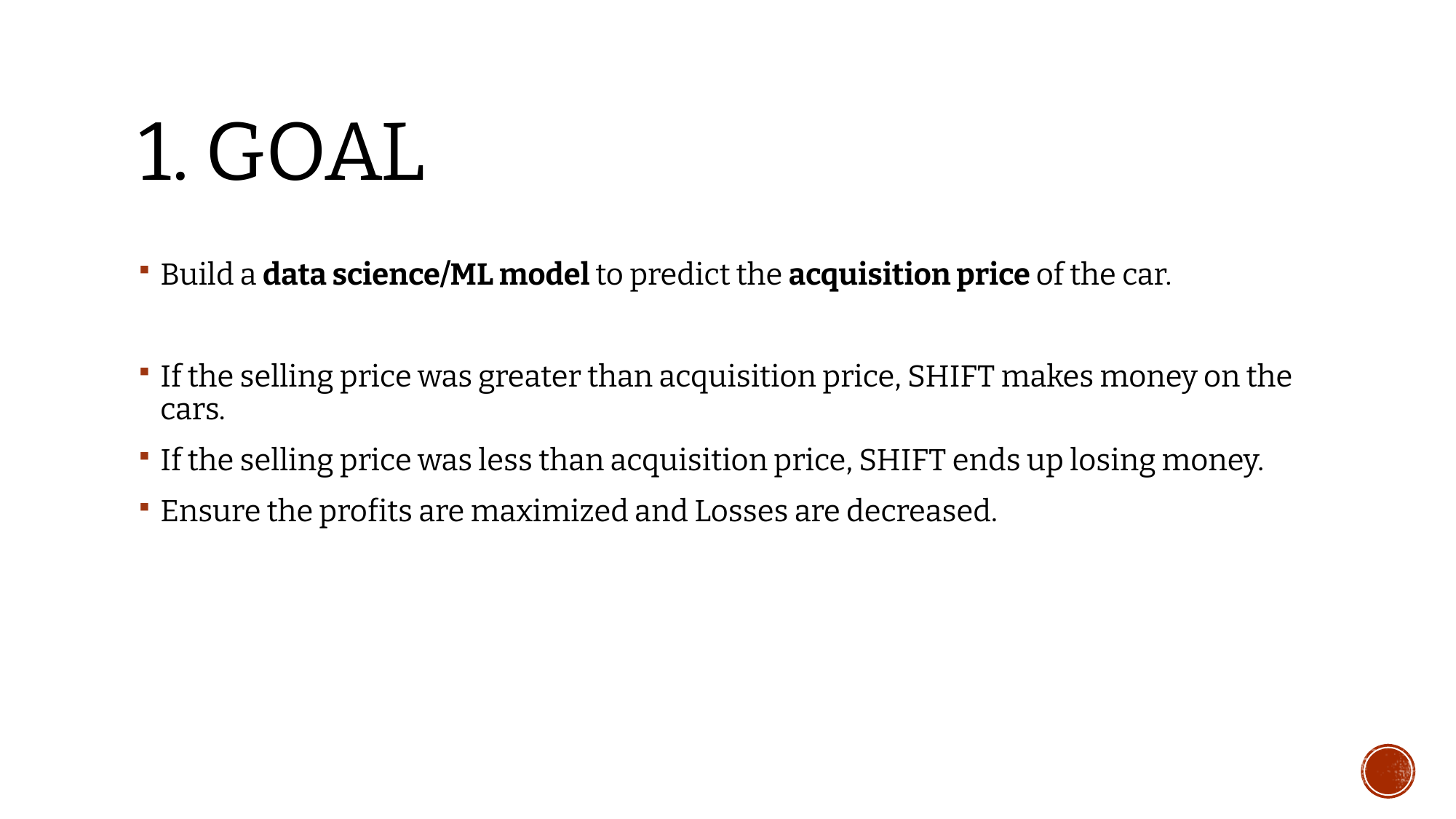

# 1. Goal
Build a data science/ML model to predict the acquisition price of the car.

If the selling price was greater than acquisition price, SHIFT makes money on the cars.
If the selling price was less than acquisition price, SHIFT ends up losing money.
Ensure the profits are maximized and Losses are decreased.